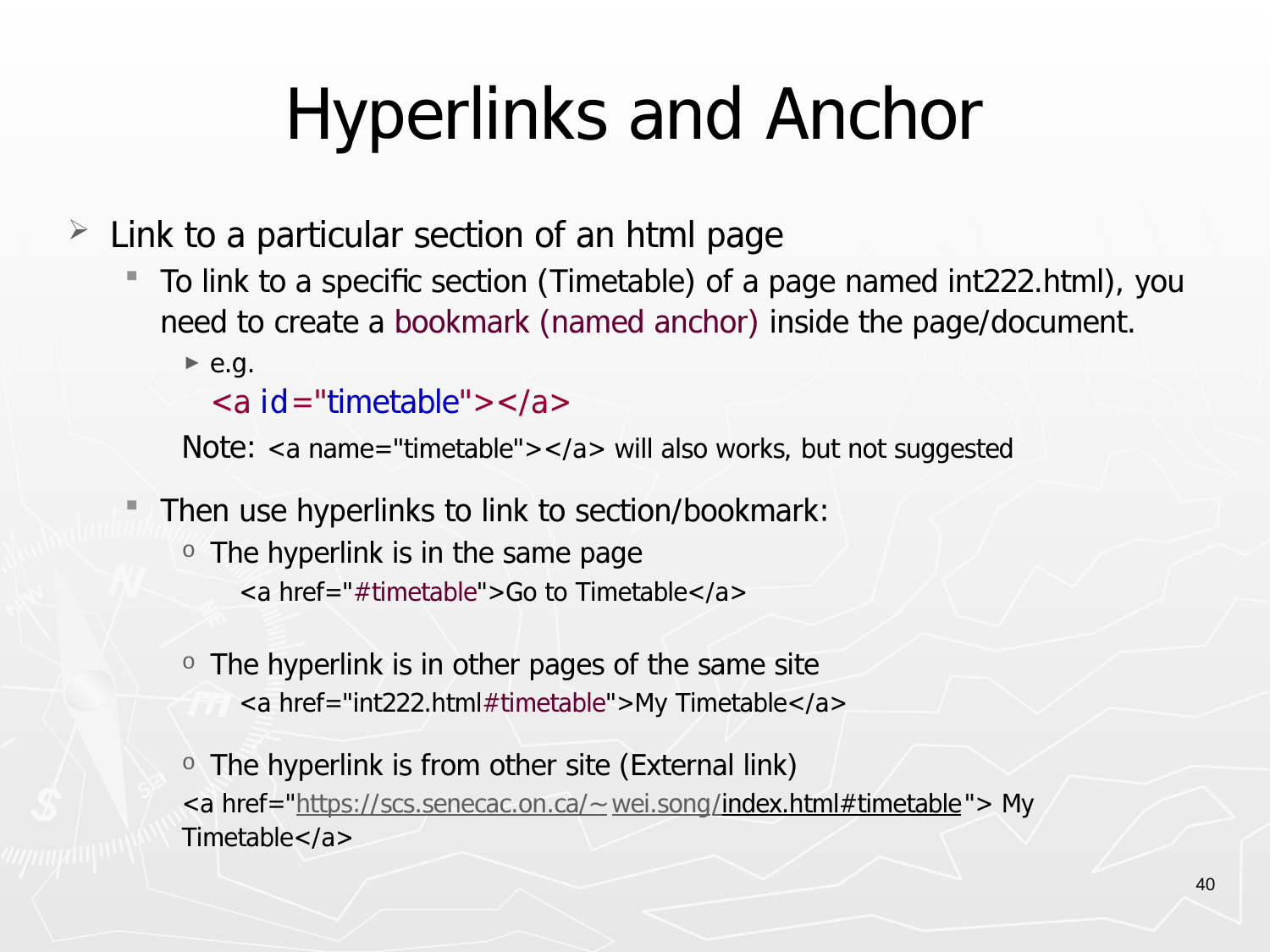

# Hyperlinks and Anchor
Link to a particular section of an html page
To link to a specific section (Timetable) of a page named int222.html), you need to create a bookmark (named anchor) inside the page/document.
e.g.
<a id="timetable"></a>
Note: <a name="timetable"></a> will also works, but not suggested
Then use hyperlinks to link to section/bookmark:
The hyperlink is in the same page
<a href="#timetable">Go to Timetable</a>

The hyperlink is in other pages of the same site
<a href="int222.html#timetable">My Timetable</a>

The hyperlink is from other site (External link)
<a href="https://scs.senecac.on.ca/~wei.song/index.html#timetable"> My Timetable</a>

40